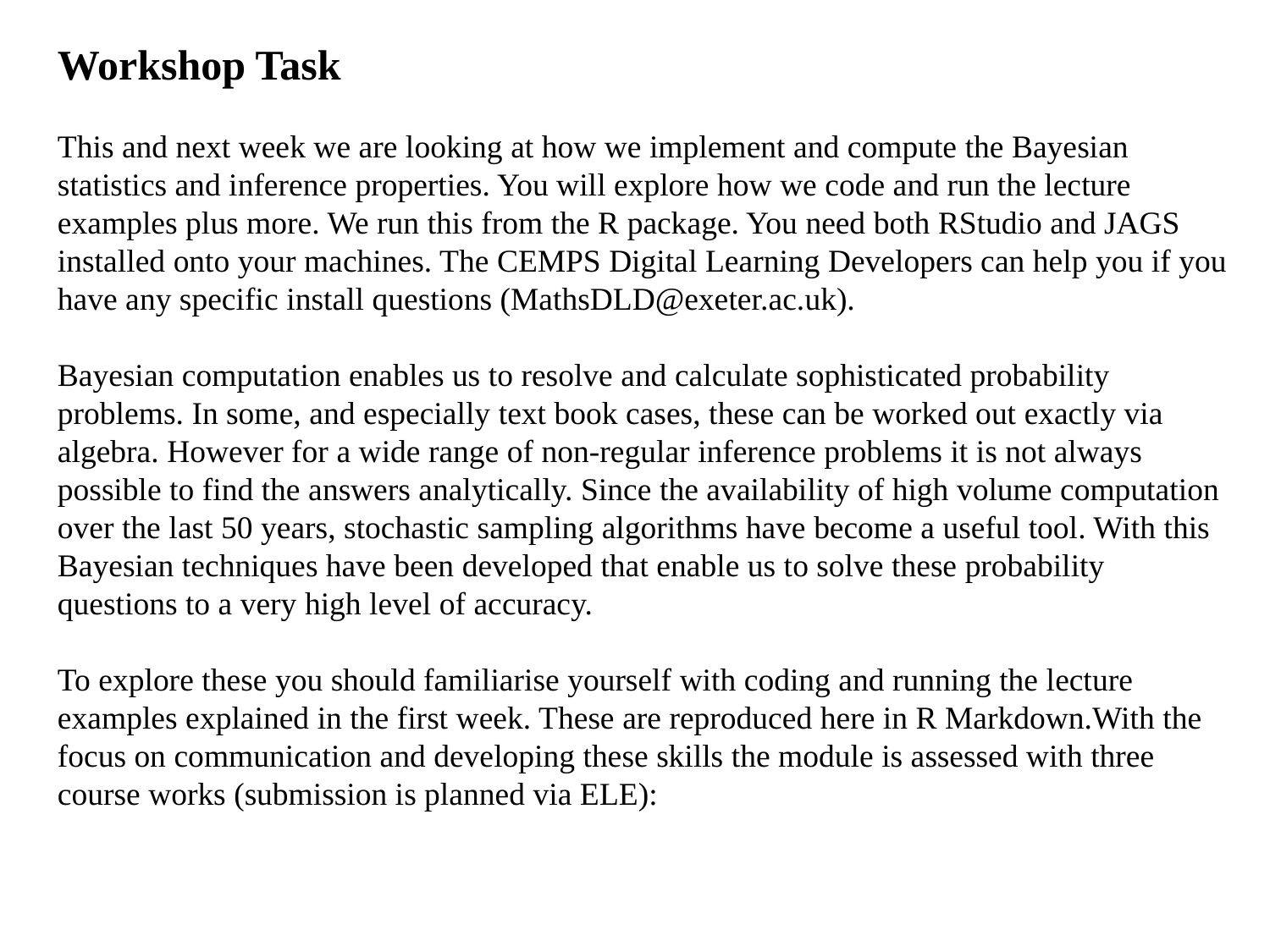

Workshop Task

This and next week we are looking at how we implement and compute the Bayesian statistics and inference properties. You will explore how we code and run the lecture examples plus more. We run this from the R package. You need both RStudio and JAGS installed onto your machines. The CEMPS Digital Learning Developers can help you if you have any specific install questions (MathsDLD@exeter.ac.uk).

Bayesian computation enables us to resolve and calculate sophisticated probability problems. In some, and especially text book cases, these can be worked out exactly via algebra. However for a wide range of non-regular inference problems it is not always possible to find the answers analytically. Since the availability of high volume computation over the last 50 years, stochastic sampling algorithms have become a useful tool. With this Bayesian techniques have been developed that enable us to solve these probability questions to a very high level of accuracy.

To explore these you should familiarise yourself with coding and running the lecture examples explained in the first week. These are reproduced here in R Markdown.With the focus on communication and developing these skills the module is assessed with three course works (submission is planned via ELE):